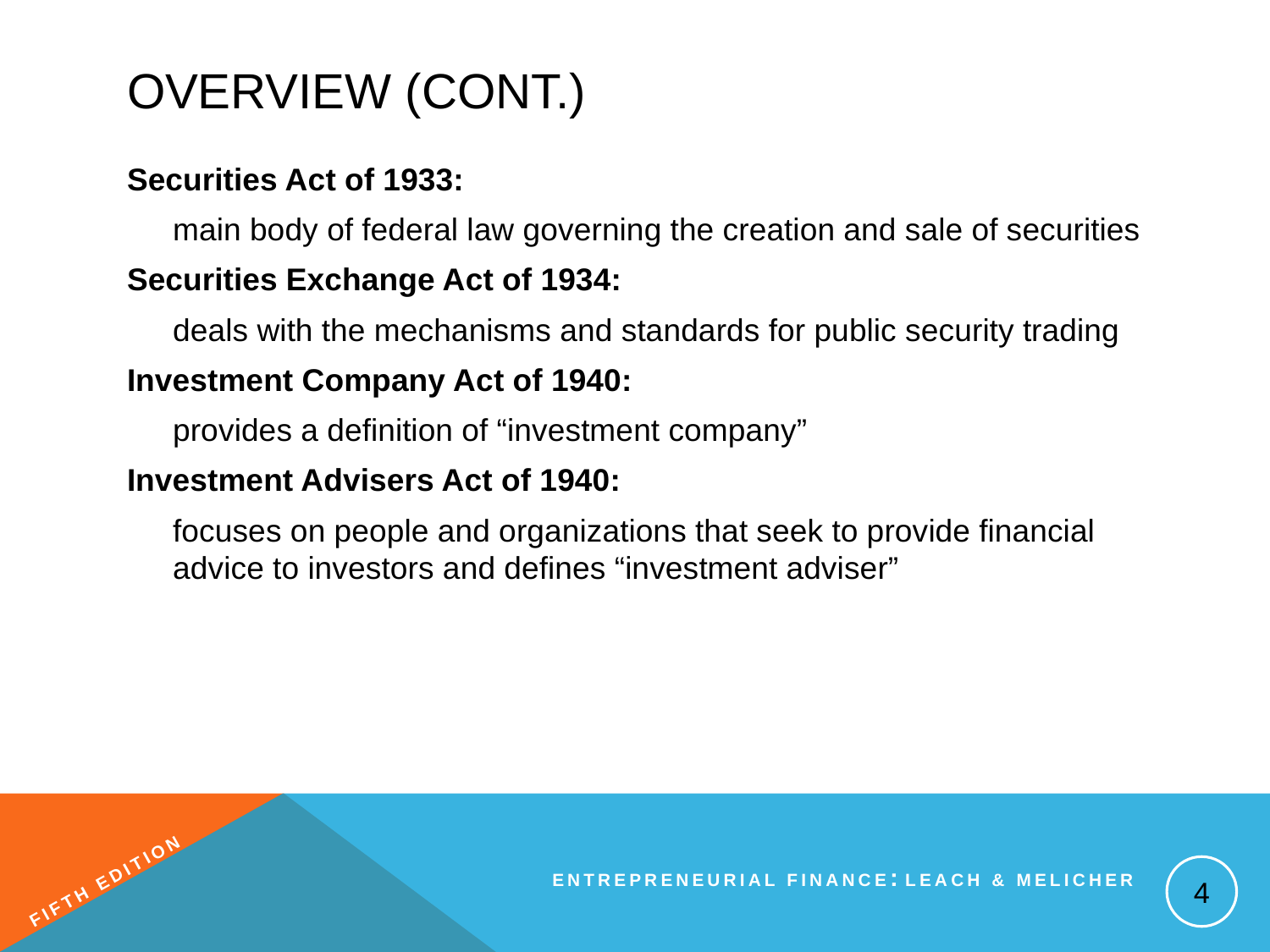

# Overview (cont.)
Securities Act of 1933:
	main body of federal law governing the creation and sale of securities
Securities Exchange Act of 1934:
	deals with the mechanisms and standards for public security trading
Investment Company Act of 1940:
	provides a definition of “investment company”
Investment Advisers Act of 1940:
	focuses on people and organizations that seek to provide financial advice to investors and defines “investment adviser”

4